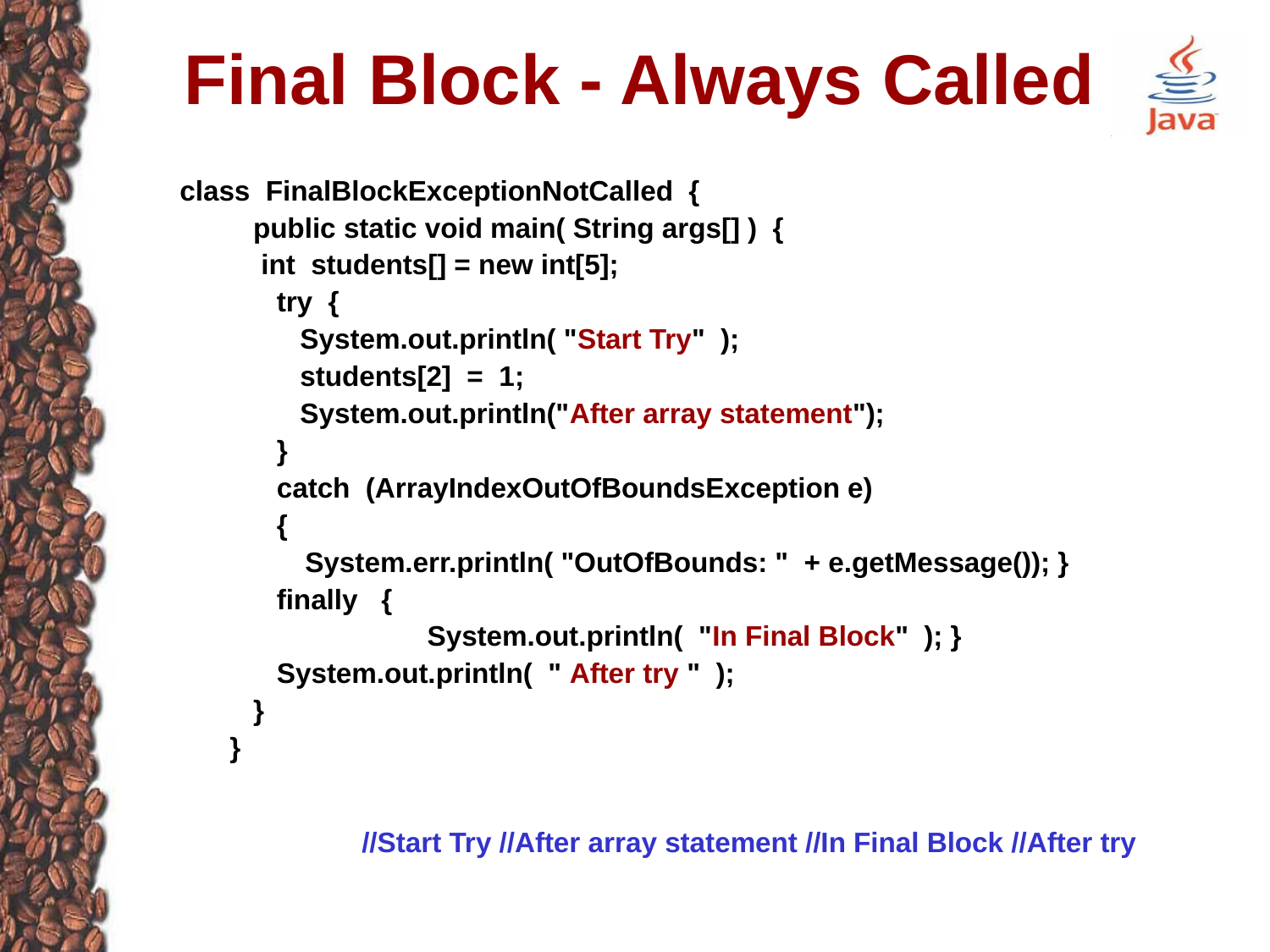

# Final Block - Always Called
class  FinalBlockExceptionNotCalled  {
   public static void main( String args[] )  {
    int  students[] = new int[5];
      try  {
         System.out.println( "Start Try"  );
         students[2]  =  1;
         System.out.println("After array statement");
      }
      catch  (ArrayIndexOutOfBoundsException e)
      {
                System.err.println( "OutOfBounds: "  + e.getMessage()); }
      finally   {
		         System.out.println(  "In Final Block"  ); }
      System.out.println(  " After try "  );
   }
}
//Start Try //After array statement //In Final Block //After try